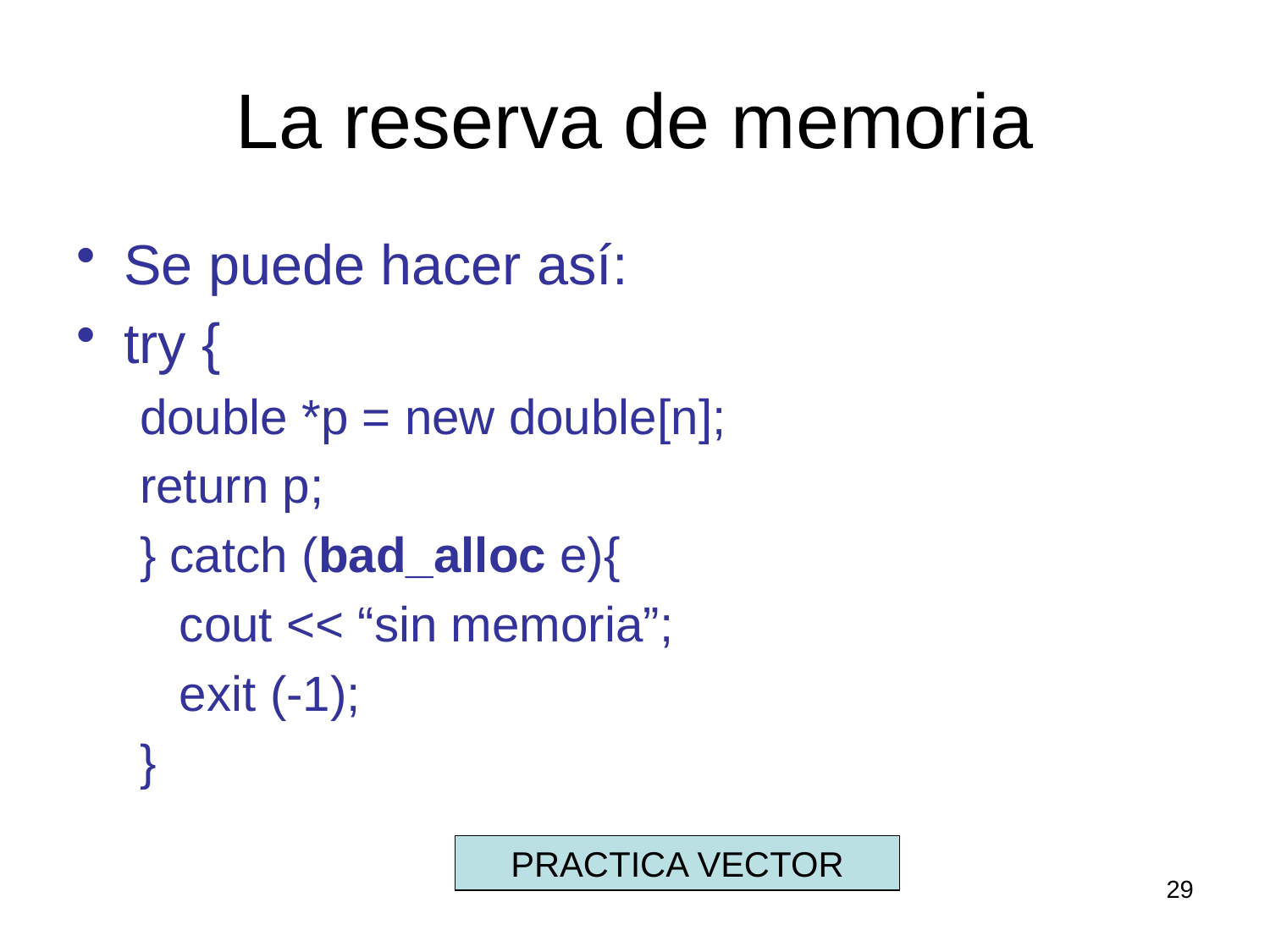

# La reserva de memoria
Se puede hacer así:
try {
double *p = new double[n];
return p;
} catch (bad_alloc e){
	cout << “sin memoria”;
	exit (-1);
}
PRACTICA VECTOR
29